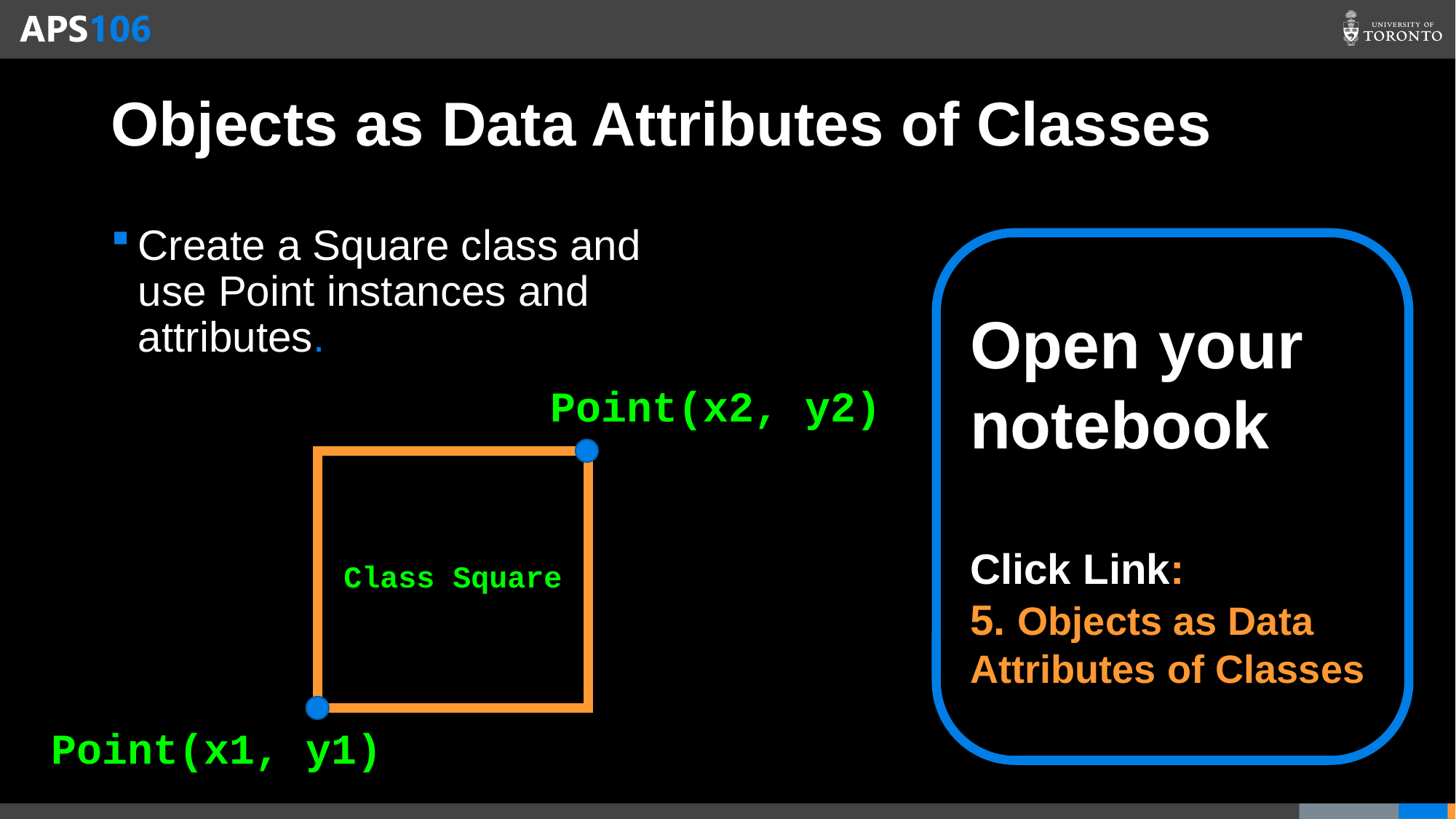

# Objects as Data Attributes of Classes
Create a Square class and use Point instances and attributes.
Open your notebook

Click Link:
5. Objects as Data Attributes of Classes
Point(x2, y2)

Class Square

Point(x1, y1)